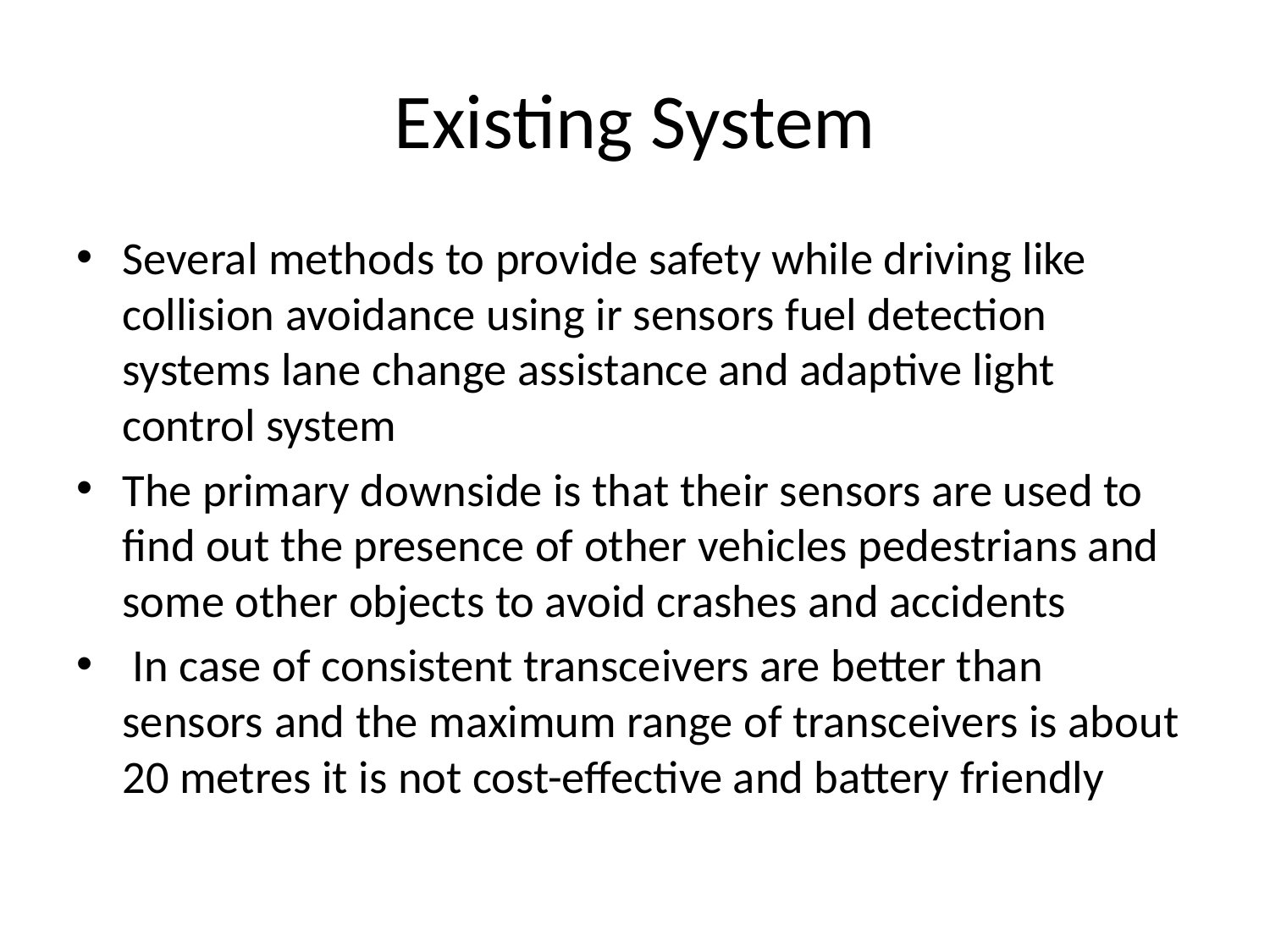

# Existing System
Several methods to provide safety while driving like collision avoidance using ir sensors fuel detection systems lane change assistance and adaptive light control system
The primary downside is that their sensors are used to find out the presence of other vehicles pedestrians and some other objects to avoid crashes and accidents
 In case of consistent transceivers are better than sensors and the maximum range of transceivers is about 20 metres it is not cost-effective and battery friendly